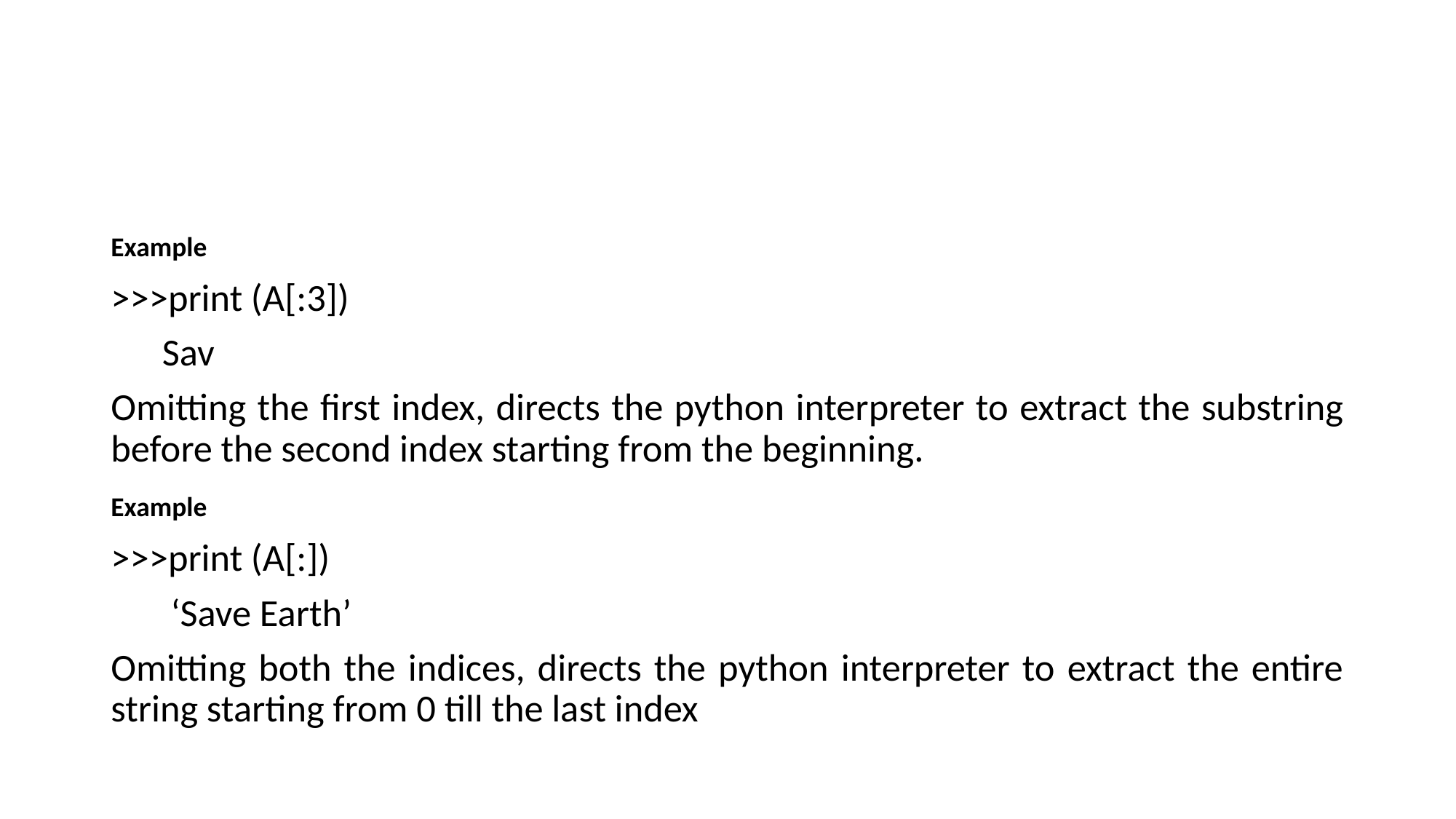

#
Example
>>>print (A[:3])
      Sav
Omitting the first index, directs the python interpreter to extract the substring before the second index starting from the beginning.
Example
>>>print (A[:])
       ‘Save Earth’
Omitting both the indices, directs the python interpreter to extract the entire string starting from 0 till the last index